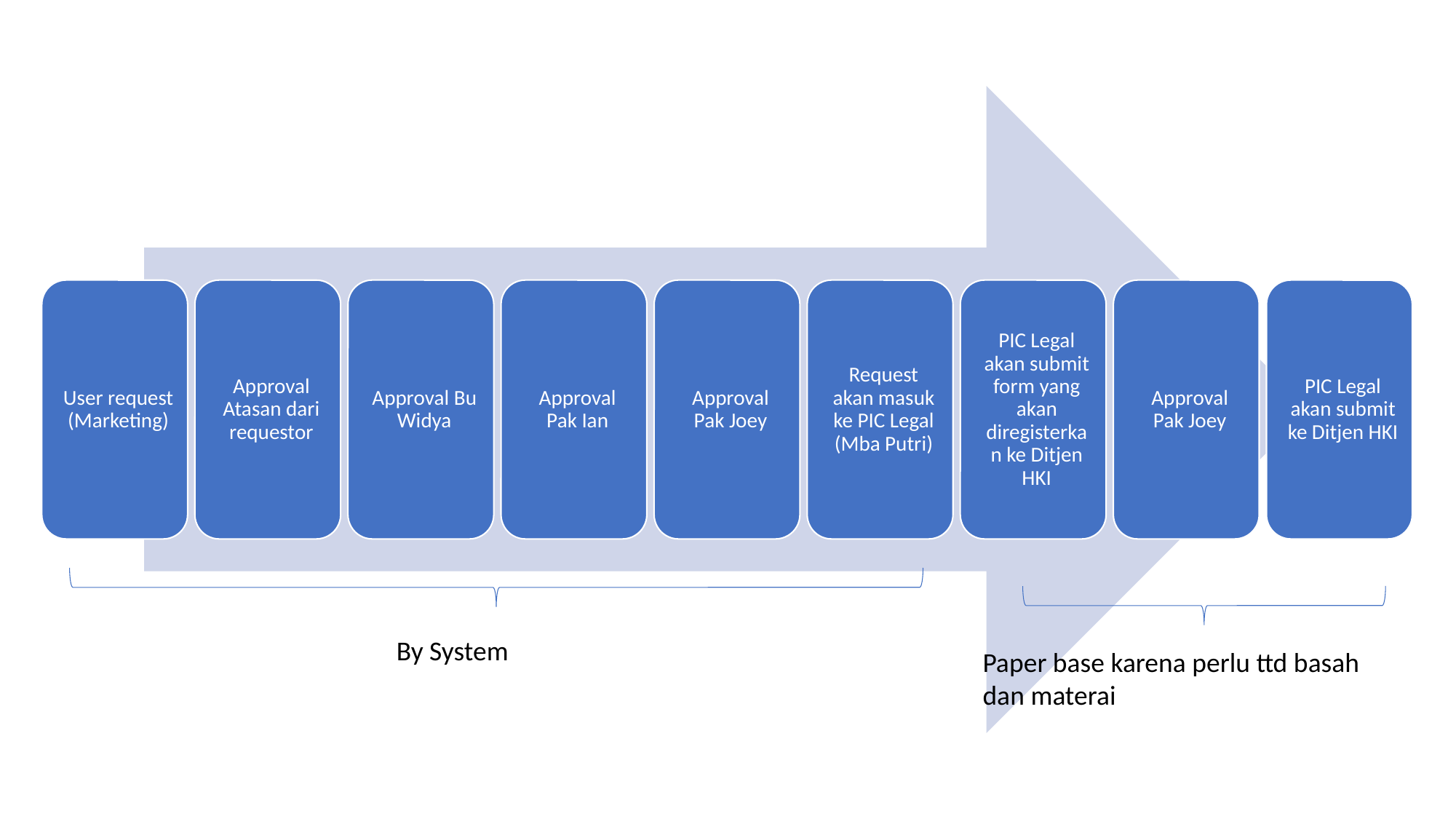

User request (Marketing)
Approval Atasan dari requestor
Approval Bu Widya
Approval Pak Ian
Approval Pak Joey
Request akan masuk ke PIC Legal (Mba Putri)
PIC Legal akan submit form yang akan diregisterkan ke Ditjen HKI
Approval Pak Joey
PIC Legal akan submit ke Ditjen HKI
#

By System
Paper base karena perlu ttd basah dan materai